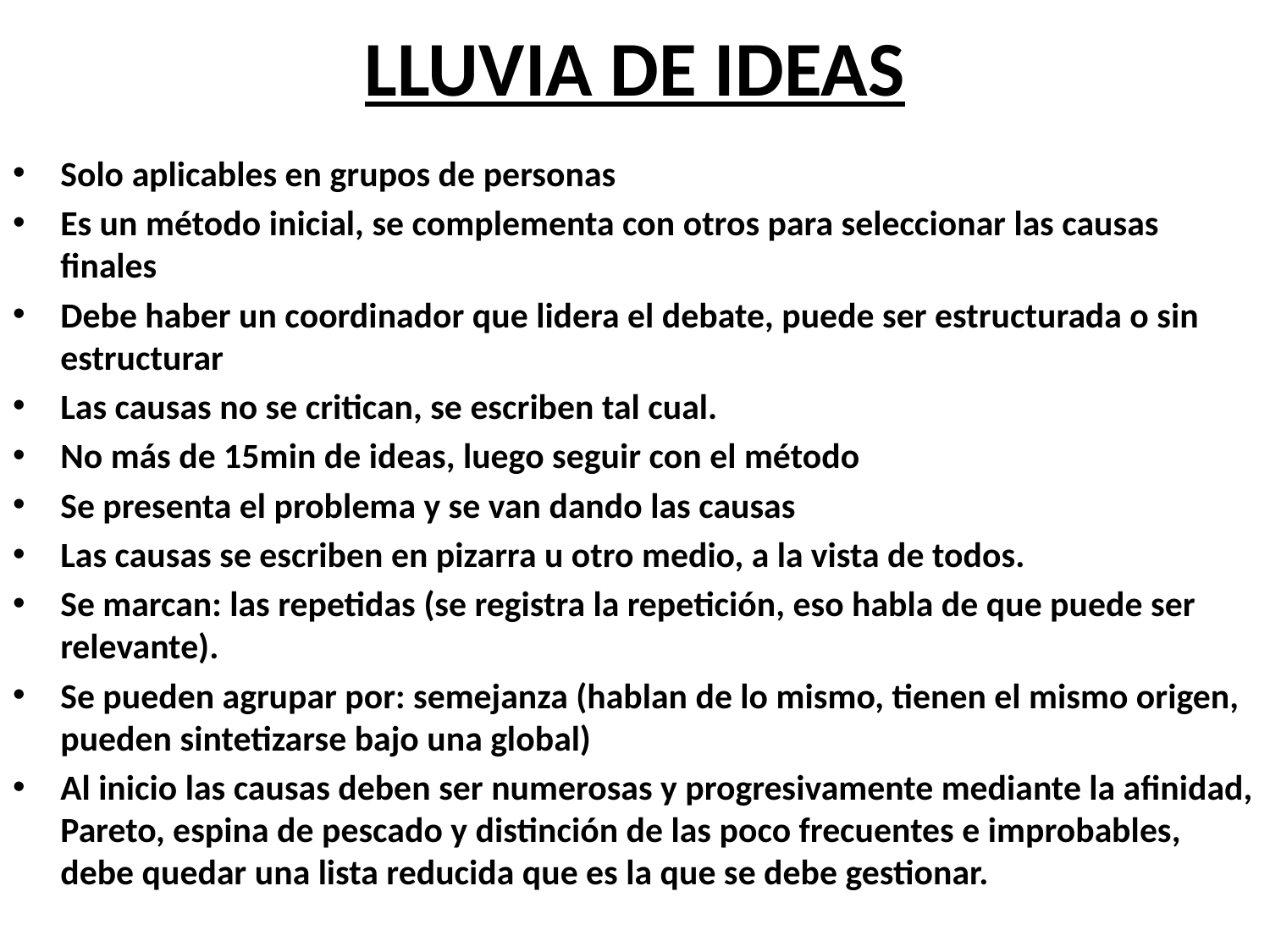

# LLUVIA DE IDEAS
Solo aplicables en grupos de personas
Es un método inicial, se complementa con otros para seleccionar las causas finales
Debe haber un coordinador que lidera el debate, puede ser estructurada o sin estructurar
Las causas no se critican, se escriben tal cual.
No más de 15min de ideas, luego seguir con el método
Se presenta el problema y se van dando las causas
Las causas se escriben en pizarra u otro medio, a la vista de todos.
Se marcan: las repetidas (se registra la repetición, eso habla de que puede ser relevante).
Se pueden agrupar por: semejanza (hablan de lo mismo, tienen el mismo origen, pueden sintetizarse bajo una global)
Al inicio las causas deben ser numerosas y progresivamente mediante la afinidad, Pareto, espina de pescado y distinción de las poco frecuentes e improbables, debe quedar una lista reducida que es la que se debe gestionar.